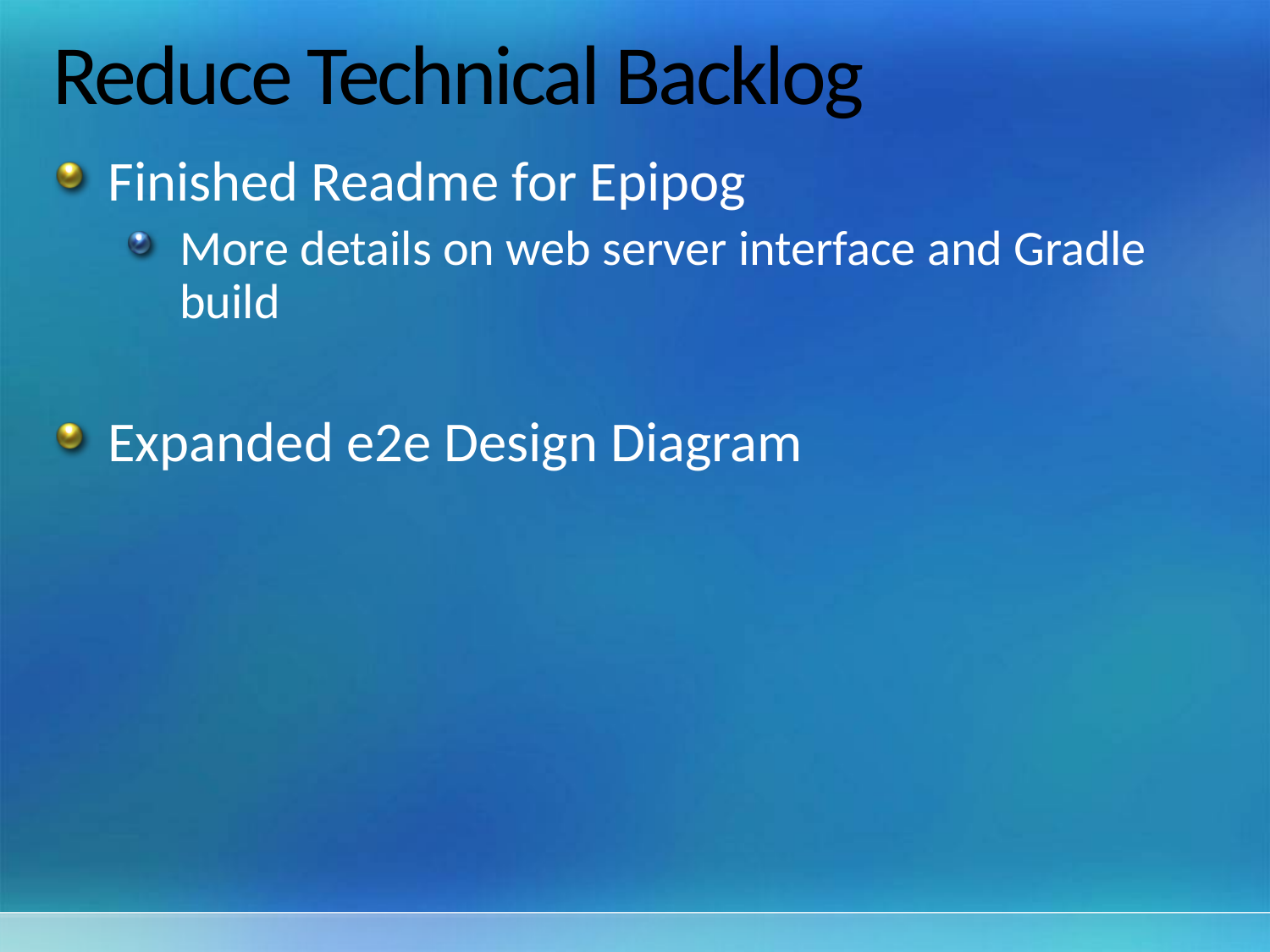

# Reduce Technical Backlog
Finished Readme for Epipog
More details on web server interface and Gradle build

Expanded e2e Design Diagram